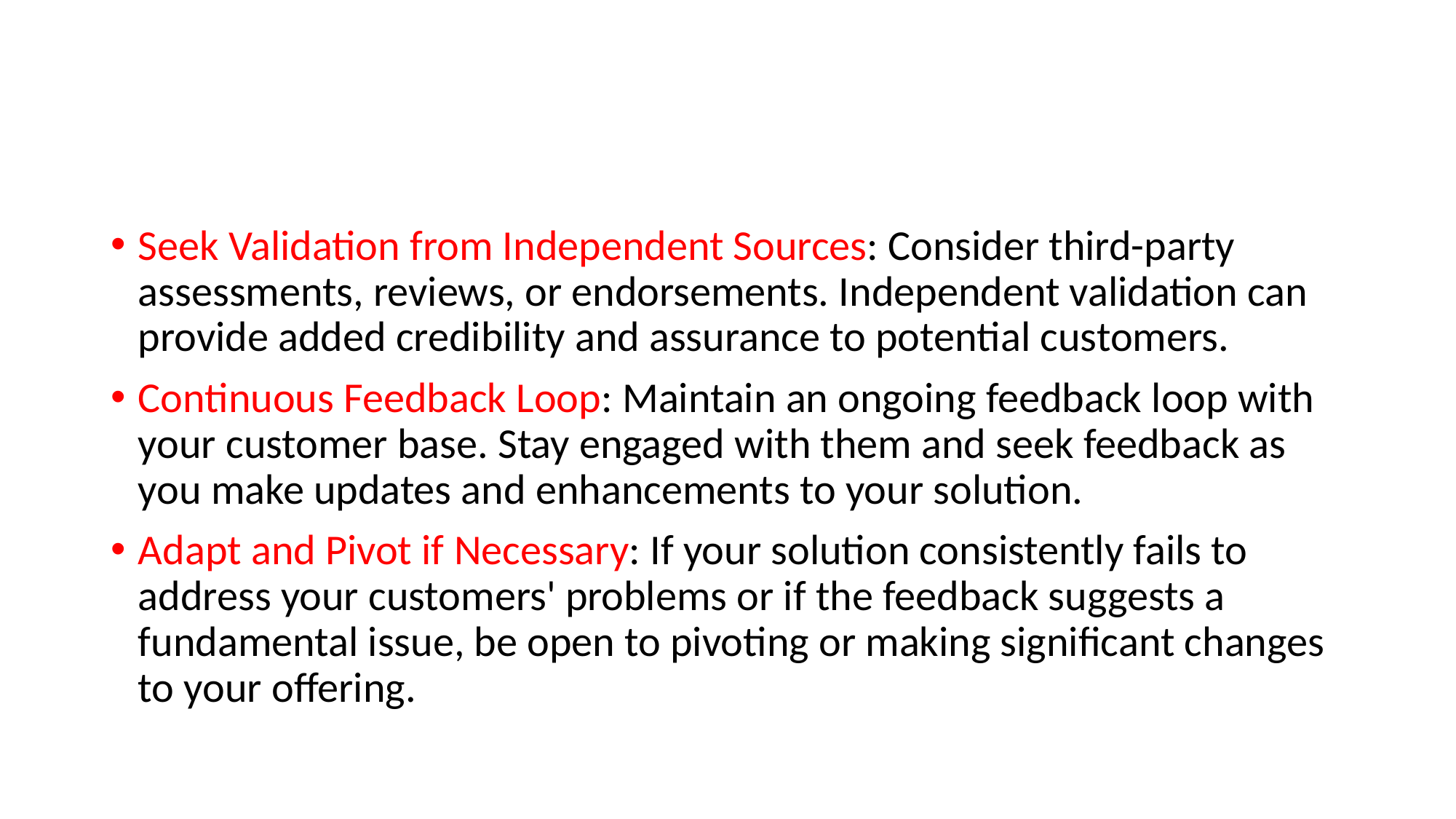

#
Seek Validation from Independent Sources: Consider third-party assessments, reviews, or endorsements. Independent validation can provide added credibility and assurance to potential customers.
Continuous Feedback Loop: Maintain an ongoing feedback loop with your customer base. Stay engaged with them and seek feedback as you make updates and enhancements to your solution.
Adapt and Pivot if Necessary: If your solution consistently fails to address your customers' problems or if the feedback suggests a fundamental issue, be open to pivoting or making significant changes to your offering.